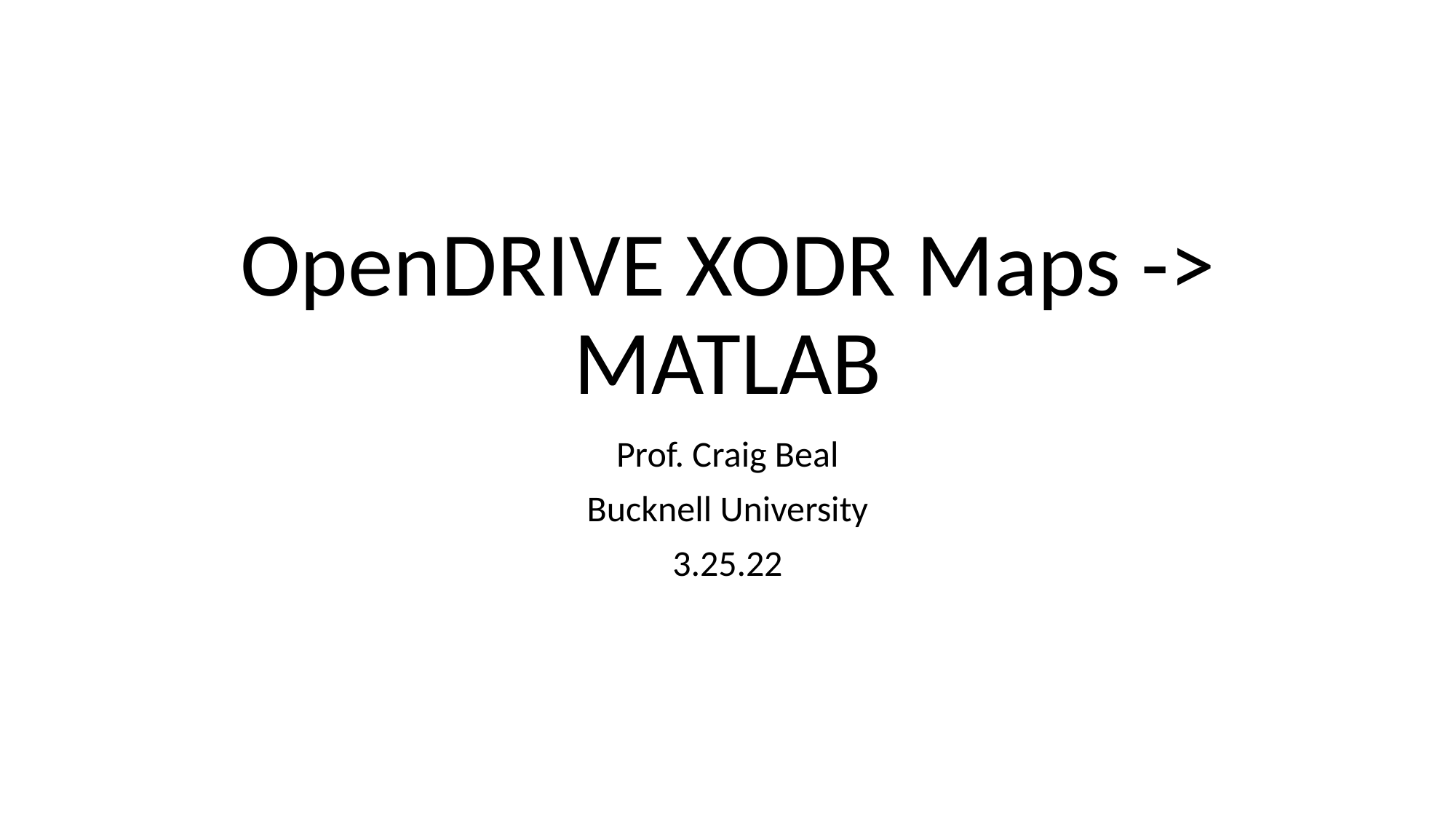

# OpenDRIVE XODR Maps -> MATLAB
Prof. Craig Beal
Bucknell University
3.25.22